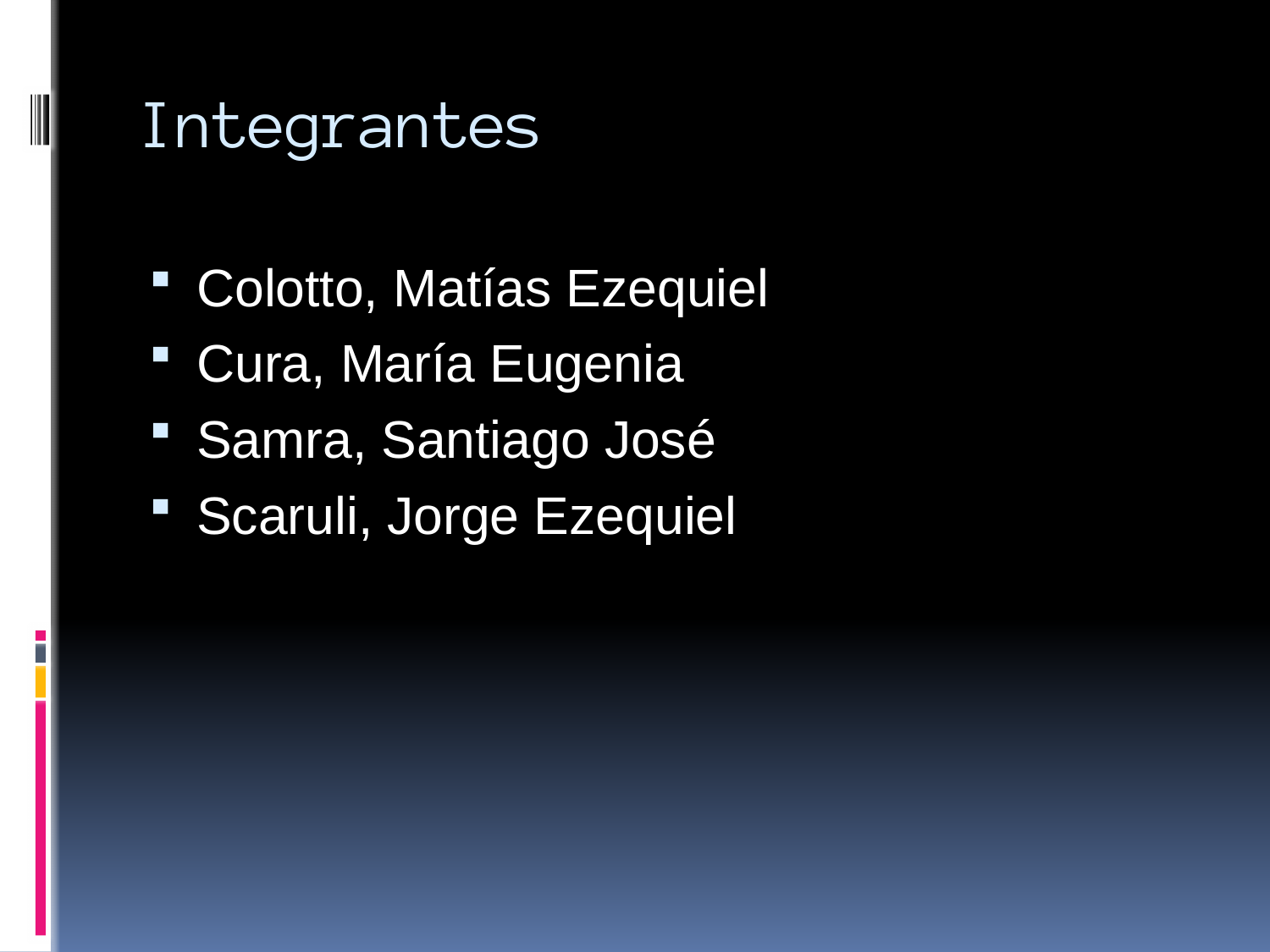

# Integrantes
Colotto, Matías Ezequiel
Cura, María Eugenia
Samra, Santiago José
Scaruli, Jorge Ezequiel